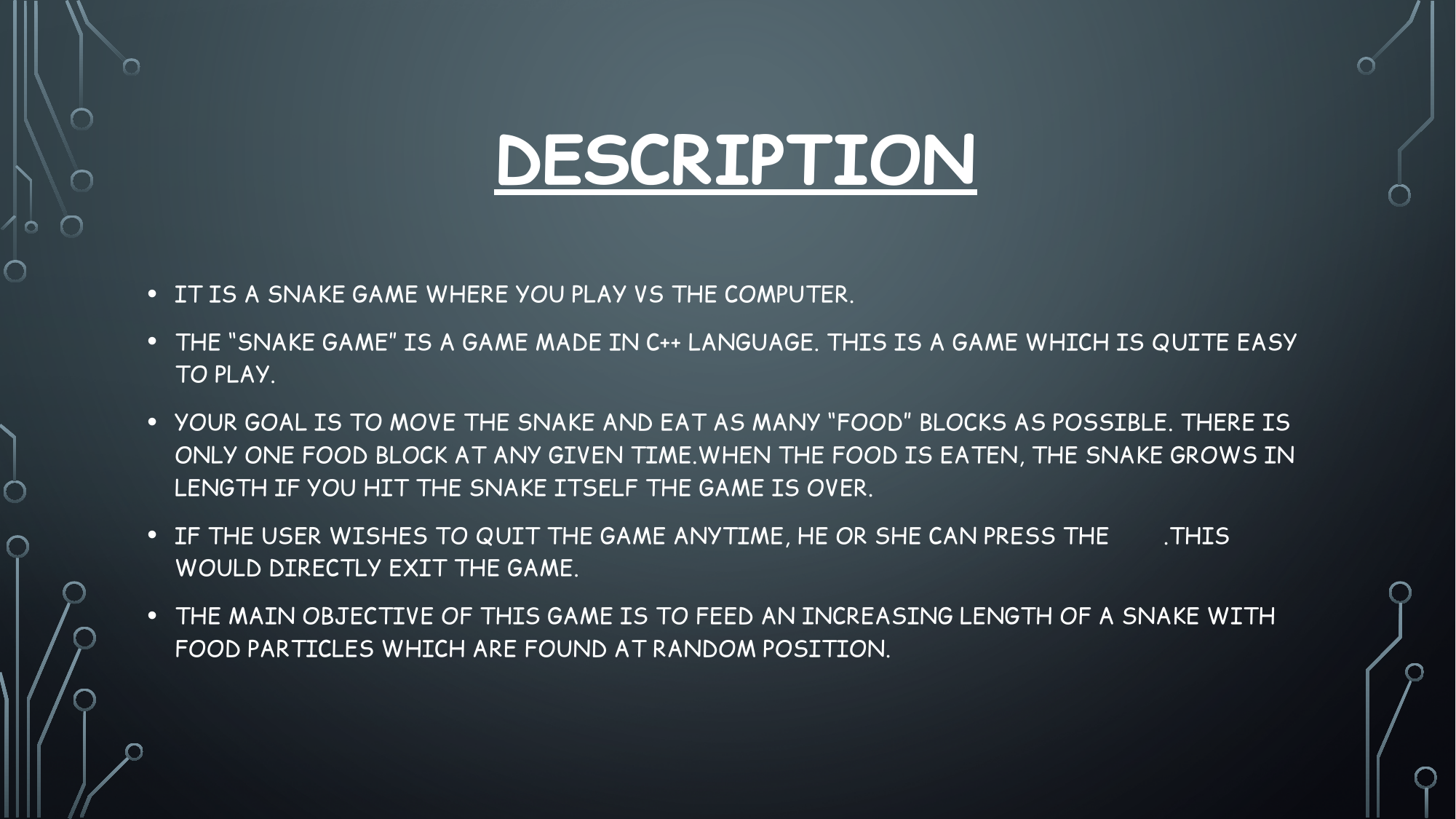

# DESCRIPTION
IT IS A SNAKE GAME WHERE YOU PLAY VS THE COMPUTER.
THE “SNAKE GAME” IS A GAME MADE IN C++ LANGUAGE. THIS IS A GAME WHICH IS QUITE EASY TO PLAY.
YOUR GOAL IS TO MOVE THE SNAKE AND EAT AS MANY “FOOD” BLOCKS AS POSSIBLE. THERE IS ONLY ONE FOOD BLOCK AT ANY GIVEN TIME.WHEN THE FOOD IS EATEN, THE SNAKE GROWS IN LENGTH IF YOU HIT THE SNAKE ITSELF THE GAME IS OVER.
IF THE USER WISHES TO QUIT THE GAME ANYTIME, HE OR SHE CAN PRESS THE        .THIS WOULD DIRECTLY EXIT THE GAME.
THE MAIN OBJECTIVE OF THIS GAME IS TO FEED AN INCREASING LENGTH OF A SNAKE WITH FOOD PARTICLES WHICH ARE FOUND AT RANDOM POSITION.